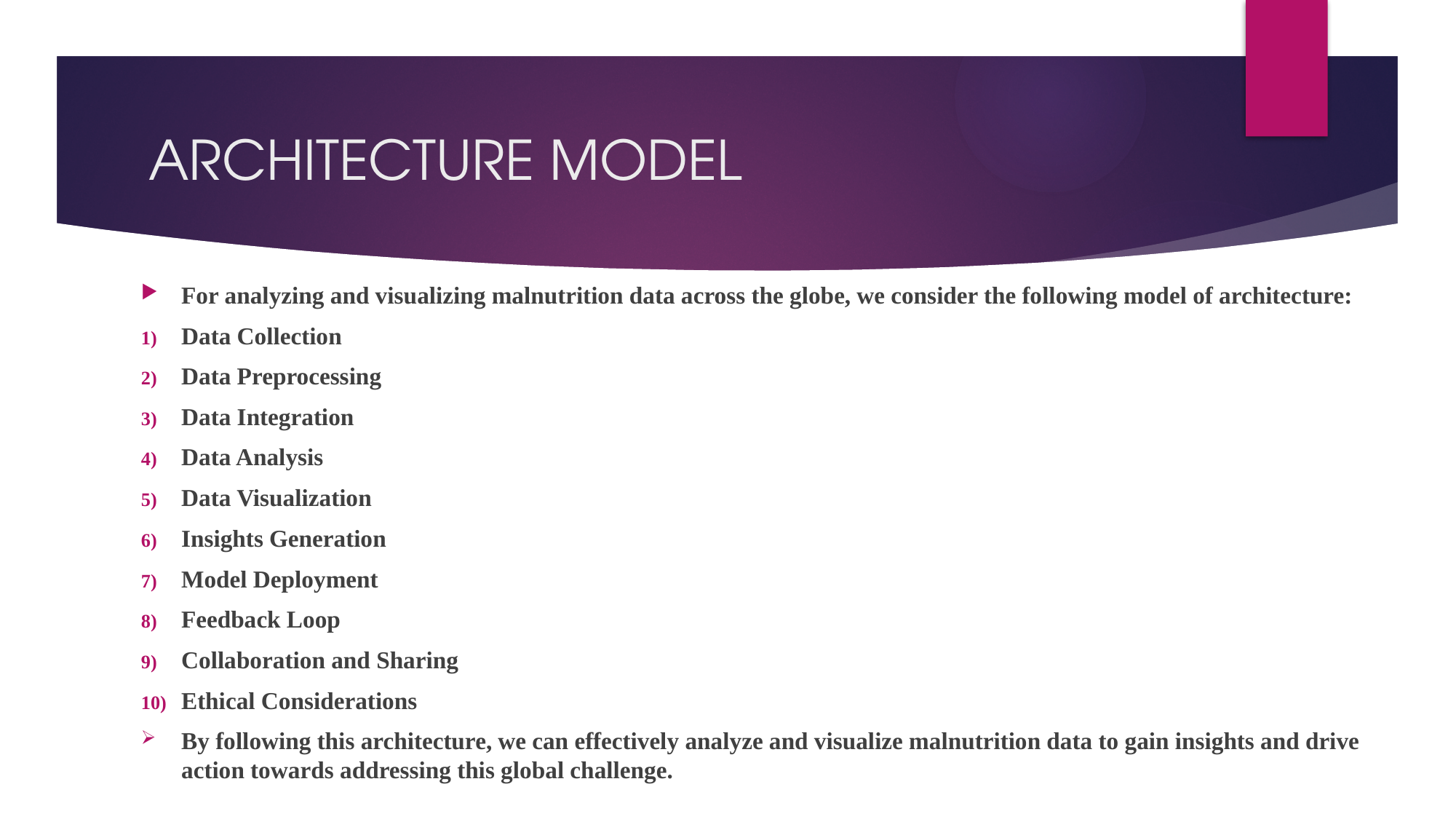

# ARCHITECTURE MODEL
For analyzing and visualizing malnutrition data across the globe, we consider the following model of architecture:
Data Collection
Data Preprocessing
Data Integration
Data Analysis
Data Visualization
Insights Generation
Model Deployment
Feedback Loop
Collaboration and Sharing
Ethical Considerations
By following this architecture, we can effectively analyze and visualize malnutrition data to gain insights and drive action towards addressing this global challenge.